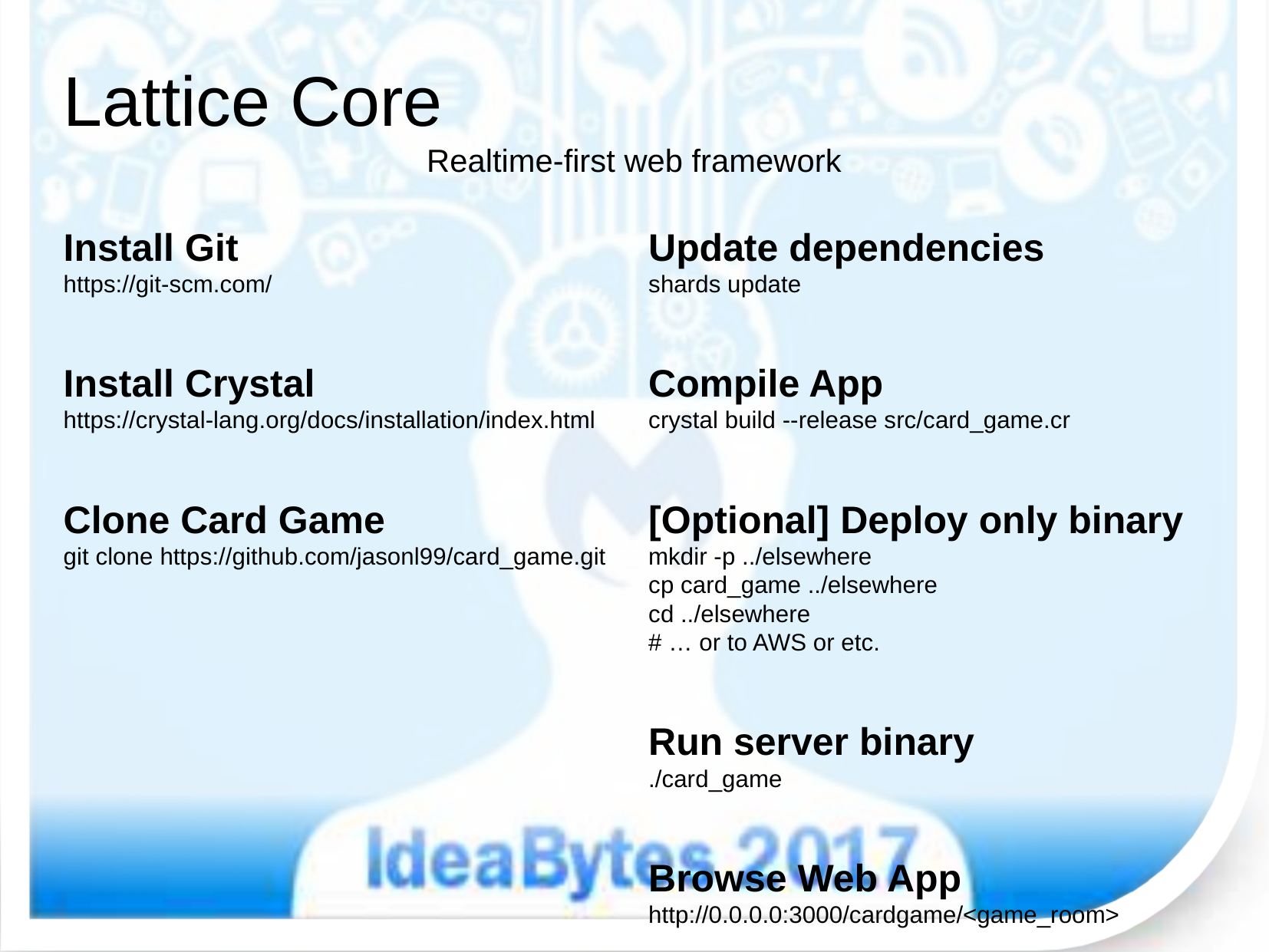

Lattice Core
Realtime-first web framework
Install Git
https://git-scm.com/

Install Crystal
https://crystal-lang.org/docs/installation/index.html

Clone Card Game
git clone https://github.com/jasonl99/card_game.git

Update dependencies
shards update

Compile App
crystal build --release src/card_game.cr

[Optional] Deploy only binary
mkdir -p ../elsewhere
cp card_game ../elsewhere
cd ../elsewhere
# … or to AWS or etc.

Run server binary
./card_game

Browse Web App
http://0.0.0.0:3000/cardgame/<game_room>